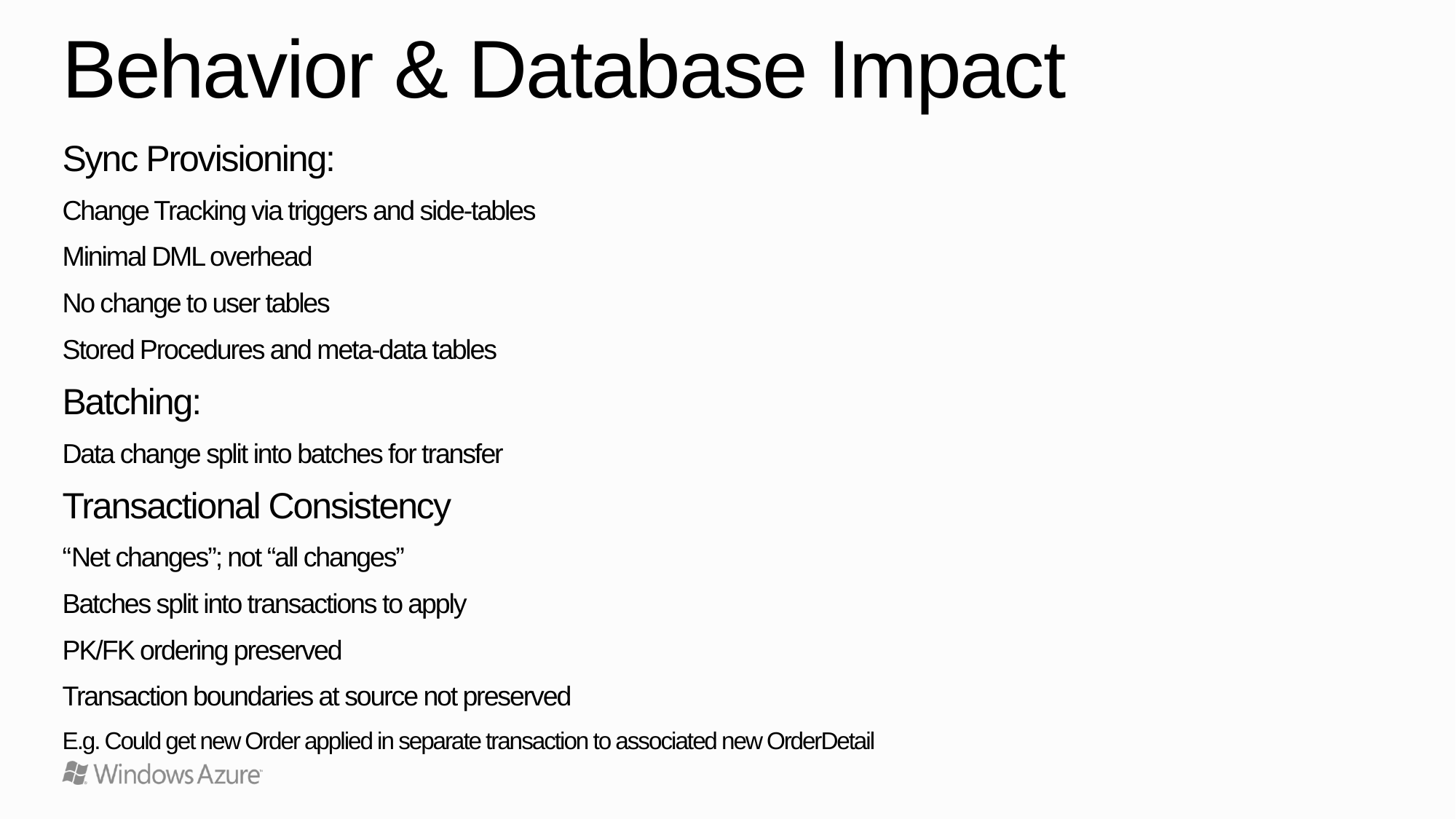

# Behavior & Database Impact
Sync Provisioning:
Change Tracking via triggers and side-tables
Minimal DML overhead
No change to user tables
Stored Procedures and meta-data tables
Batching:
Data change split into batches for transfer
Transactional Consistency
“Net changes”; not “all changes”
Batches split into transactions to apply
PK/FK ordering preserved
Transaction boundaries at source not preserved
E.g. Could get new Order applied in separate transaction to associated new OrderDetail